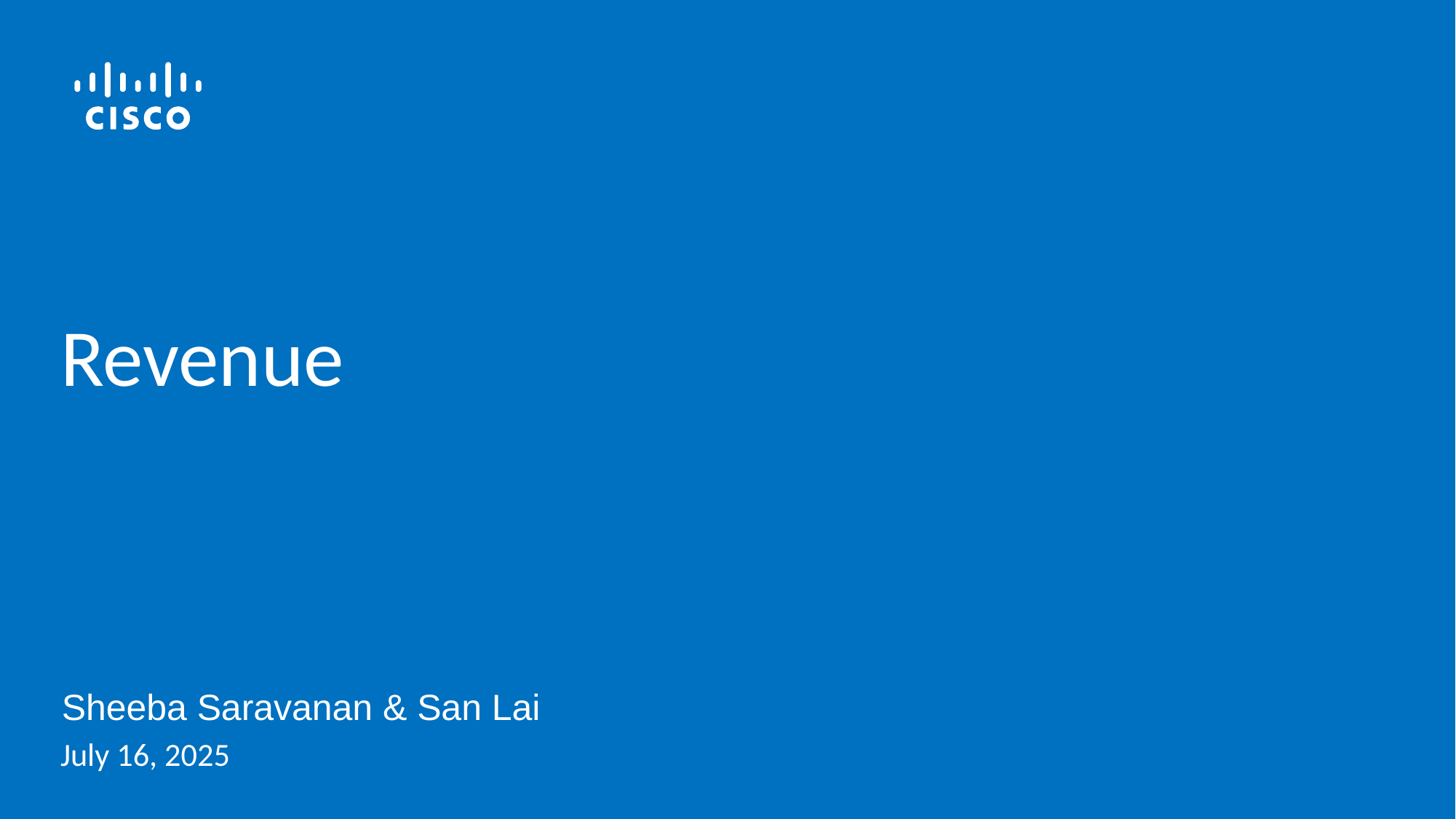

# Revenue
Sheeba Saravanan & San Lai
July 16, 2025